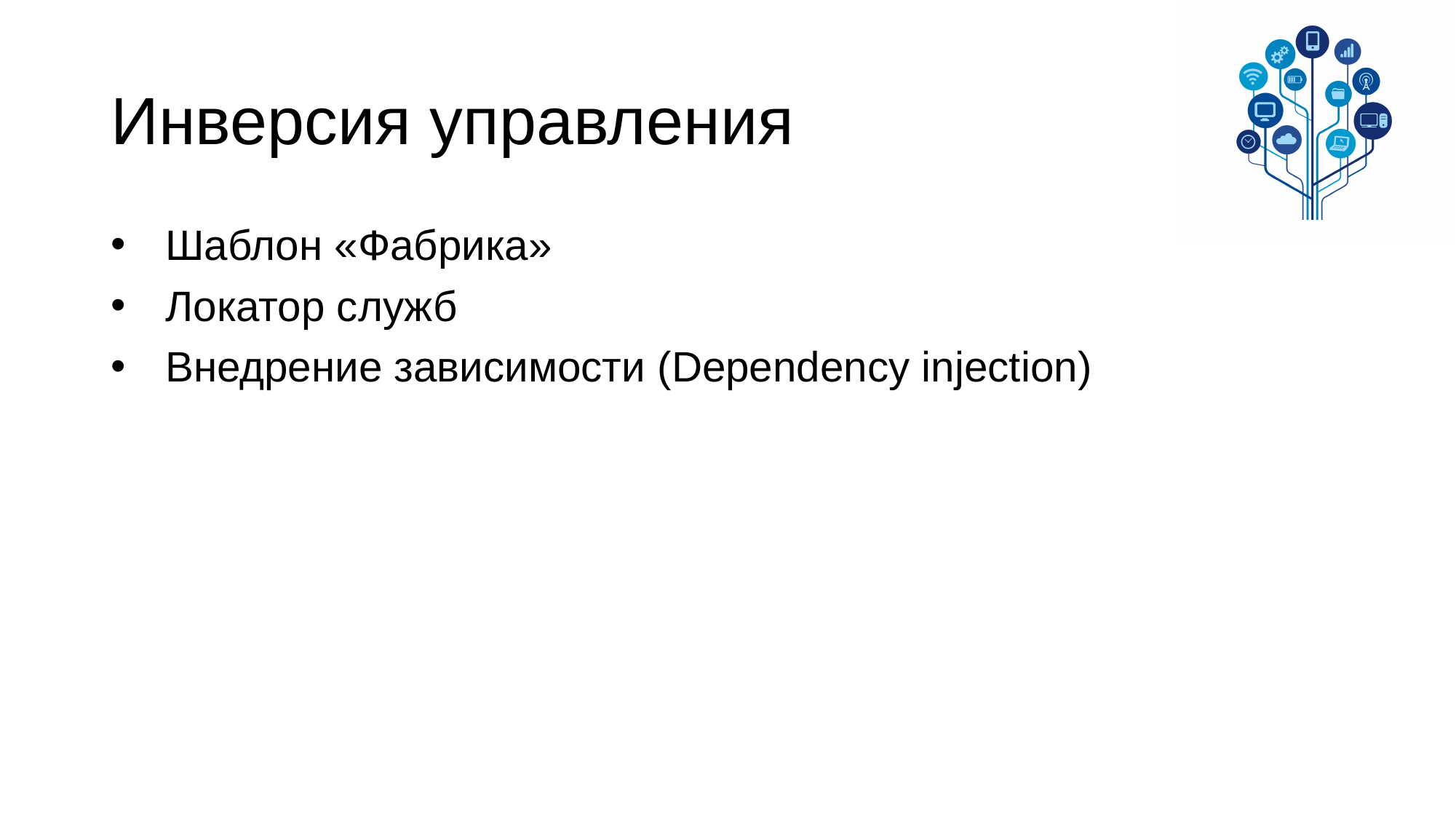

# Инверсия управления
Шаблон «Фабрика»
Локатор служб
Внедрение зависимости (Dependency injection)